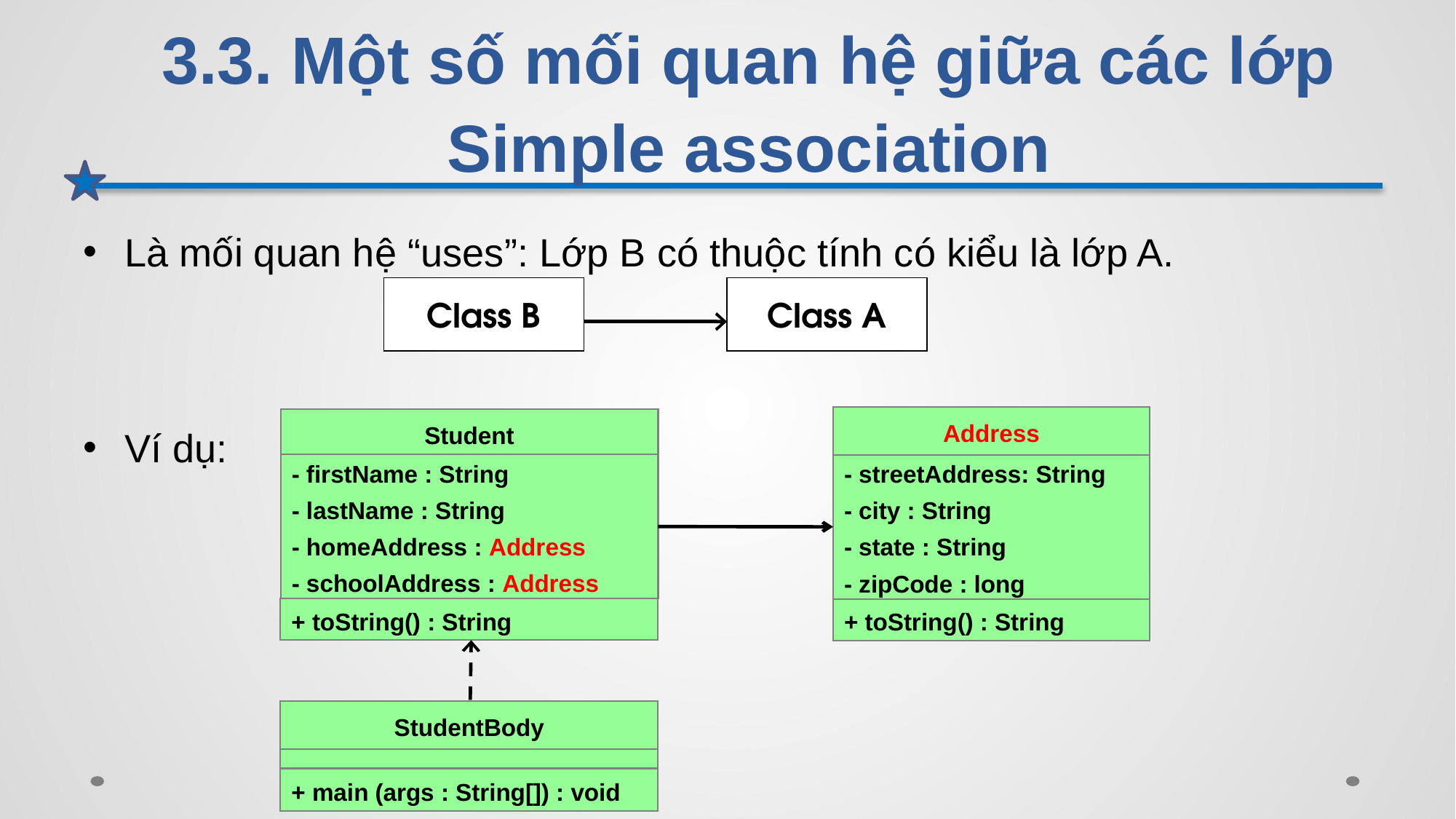

# 3.3. Một số mối quan hệ giữa các lớp Simple association
Là mối quan hệ “uses”: Lớp B có thuộc tính có kiểu là lớp A.

Ví dụ:
Class B
Class A
Address
Student
- streetAddress: String
- city : String
- state : String
- zipCode : long
- firstName : String
- lastName : String
- homeAddress : Address
- schoolAddress : Address
+ toString() : String
+ toString() : String
StudentBody

+ main (args : String[]) : void